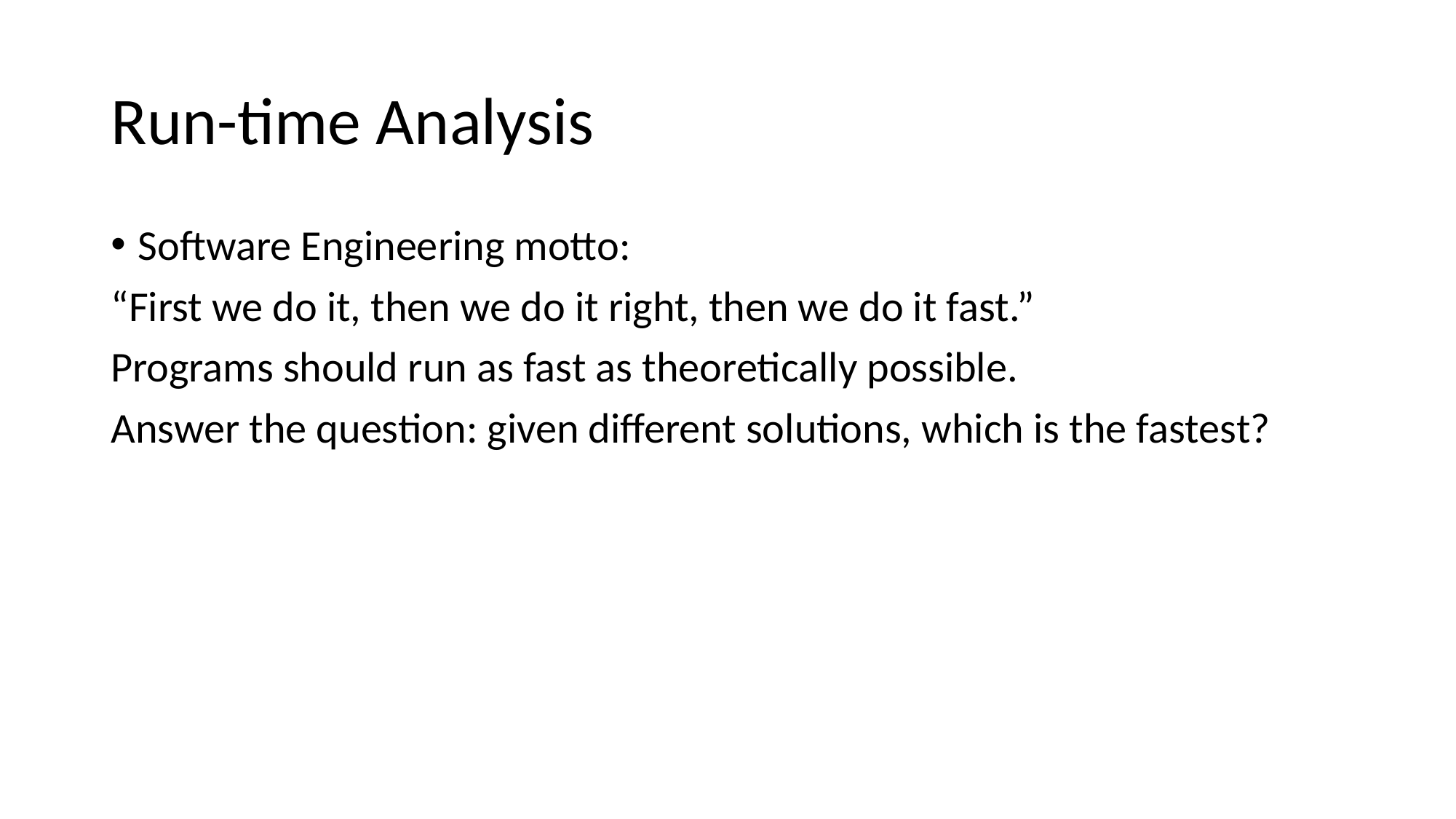

# Run-time Analysis
Software Engineering motto:
“First we do it, then we do it right, then we do it fast.”
Programs should run as fast as theoretically possible.
Answer the question: given different solutions, which is the fastest?